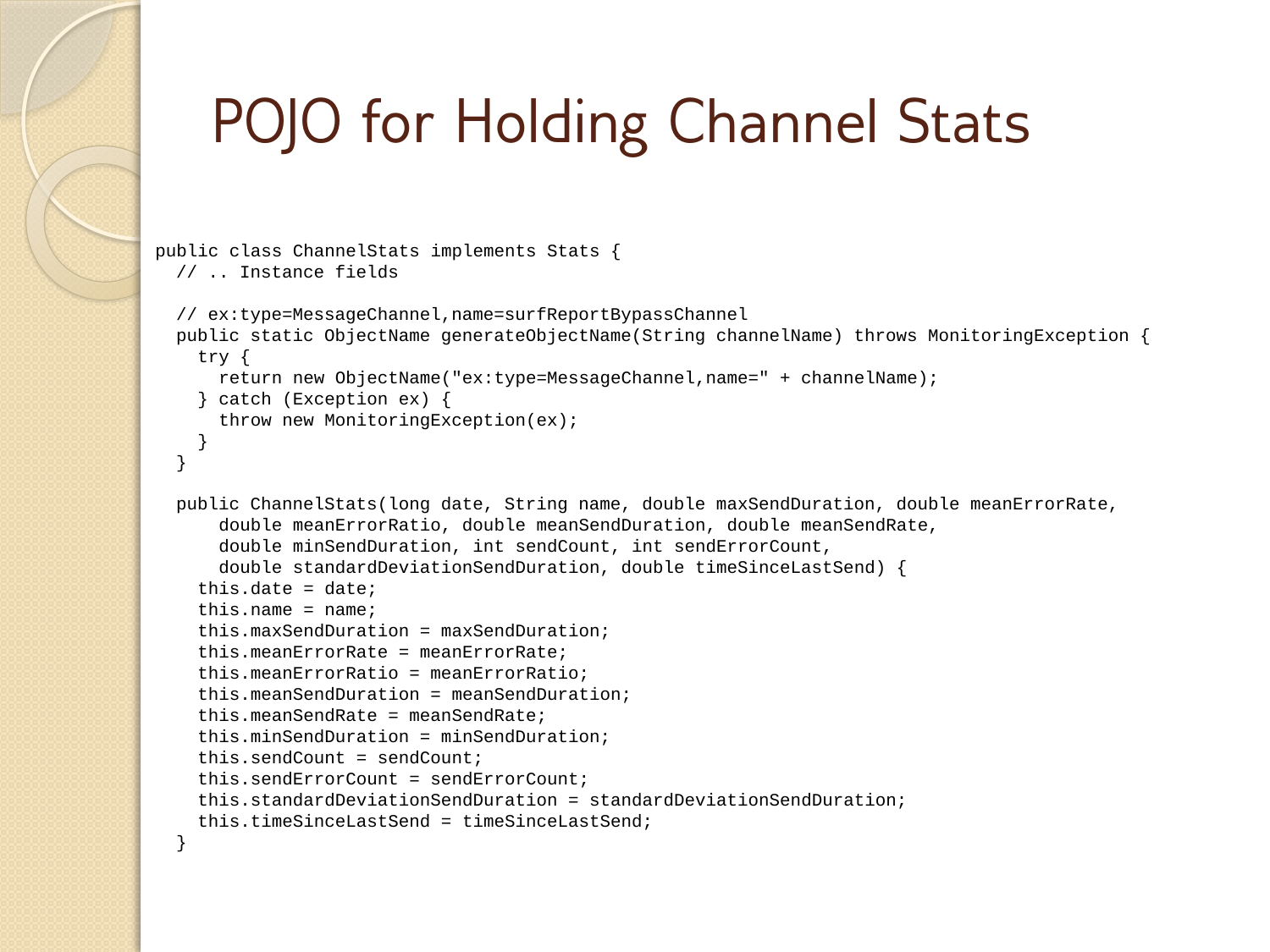

# POJO for Holding Channel Stats
public class ChannelStats implements Stats {
  // .. Instance fields

  // ex:type=MessageChannel,name=surfReportBypassChannel
  public static ObjectName generateObjectName(String channelName) throws MonitoringException {
    try {
      return new ObjectName("ex:type=MessageChannel,name=" + channelName);
    } catch (Exception ex) {
      throw new MonitoringException(ex);
    }
  }

  public ChannelStats(long date, String name, double maxSendDuration, double meanErrorRate,
      double meanErrorRatio, double meanSendDuration, double meanSendRate,
      double minSendDuration, int sendCount, int sendErrorCount,
      double standardDeviationSendDuration, double timeSinceLastSend) {
    this.date = date;
    this.name = name;
    this.maxSendDuration = maxSendDuration;
    this.meanErrorRate = meanErrorRate;
    this.meanErrorRatio = meanErrorRatio;
    this.meanSendDuration = meanSendDuration;
    this.meanSendRate = meanSendRate;
    this.minSendDuration = minSendDuration;
    this.sendCount = sendCount;
    this.sendErrorCount = sendErrorCount;
    this.standardDeviationSendDuration = standardDeviationSendDuration;
    this.timeSinceLastSend = timeSinceLastSend;
  }